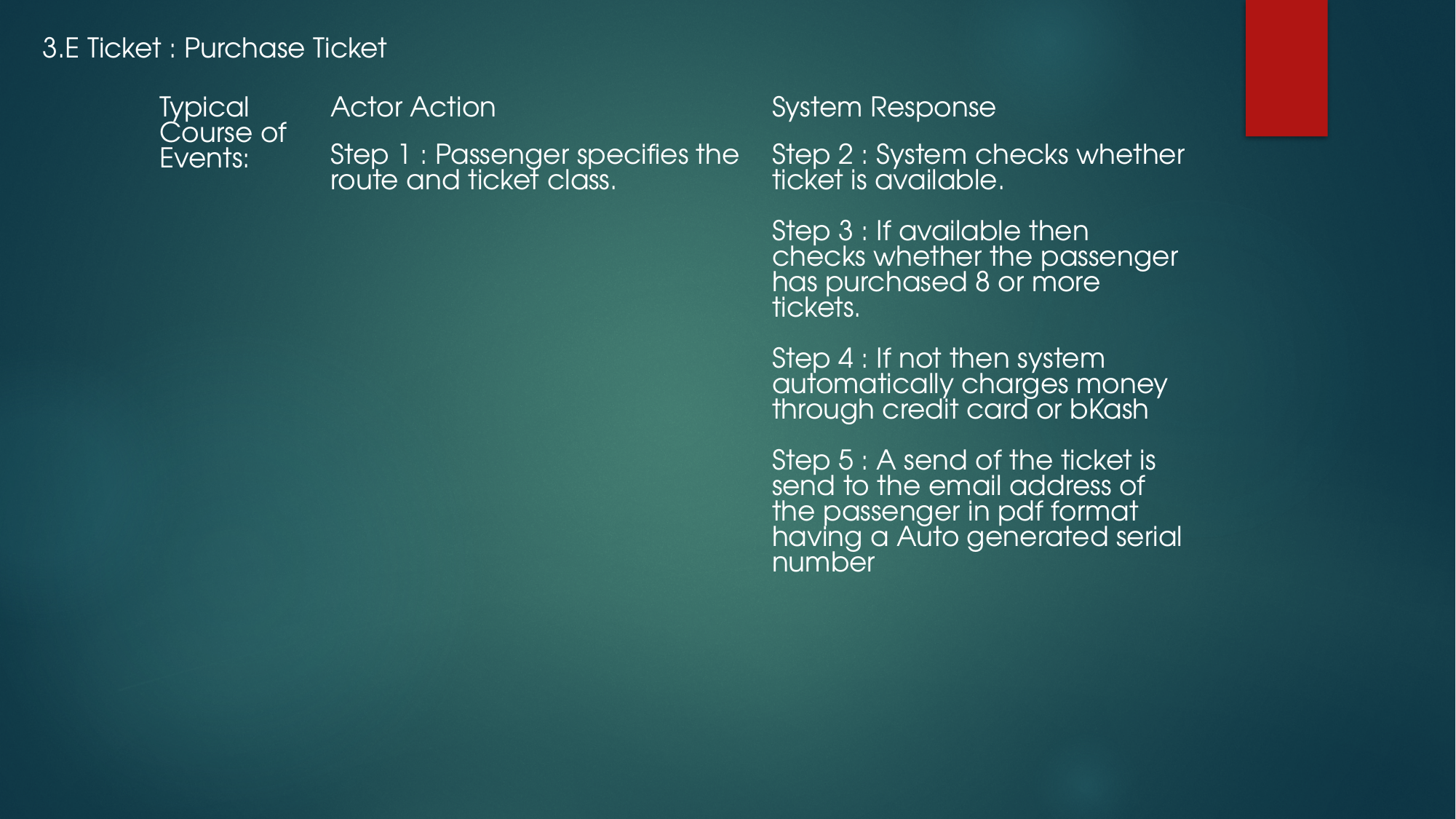

3.E Ticket : Purchase Ticket
| Actor Action | System Response |
| --- | --- |
| Step 1 : Passenger specifies the route and ticket class. | Step 2 : System checks whether ticket is available. Step 3 : If available then checks whether the passenger has purchased 8 or more tickets. Step 4 : If not then system automatically charges money through credit card or bKash Step 5 : A send of the ticket is send to the email address of the passenger in pdf format having a Auto generated serial number |
| Typical Course of Events: |
| --- |